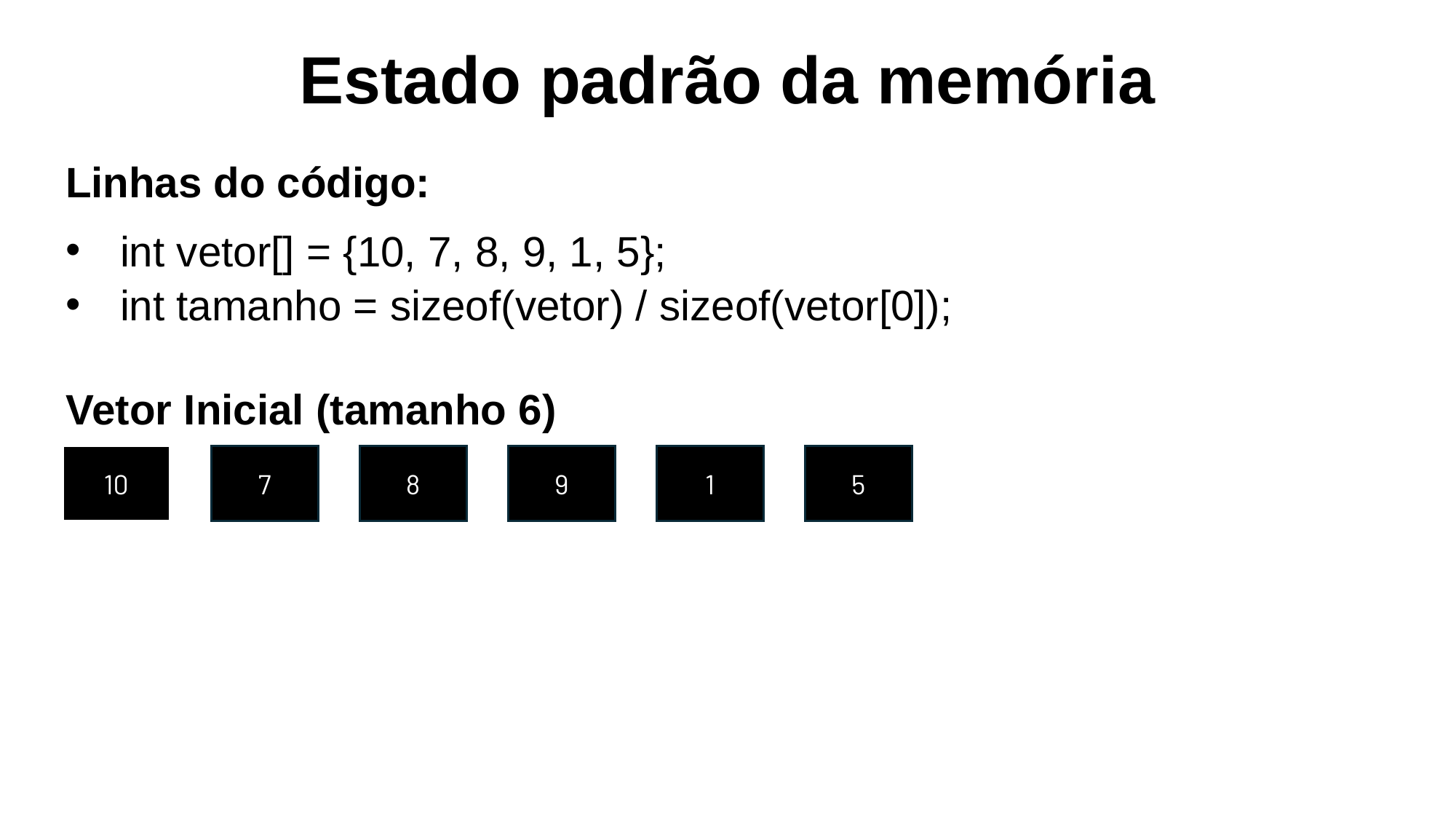

Estado padrão da memória
Linhas do código:
int vetor[] = {10, 7, 8, 9, 1, 5};
int tamanho = sizeof(vetor) / sizeof(vetor[0]);
Vetor Inicial (tamanho 6)
5
1
10
7
8
9